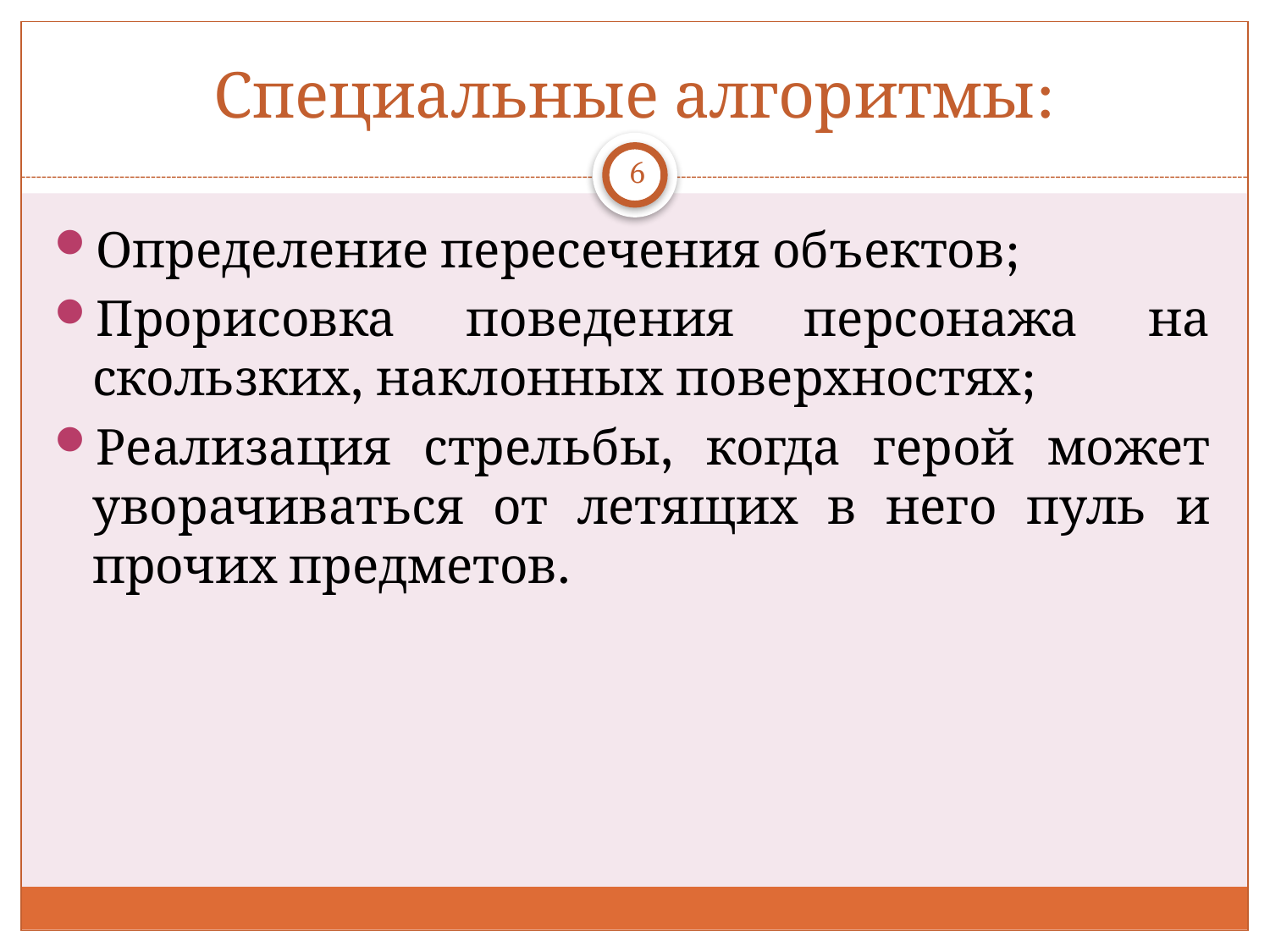

# Специальные алгоритмы:
6
Определение пересечения объектов;
Прорисовка поведения персонажа на скользких, наклонных поверхностях;
Реализация стрельбы, когда герой может уворачиваться от летящих в него пуль и прочих предметов.